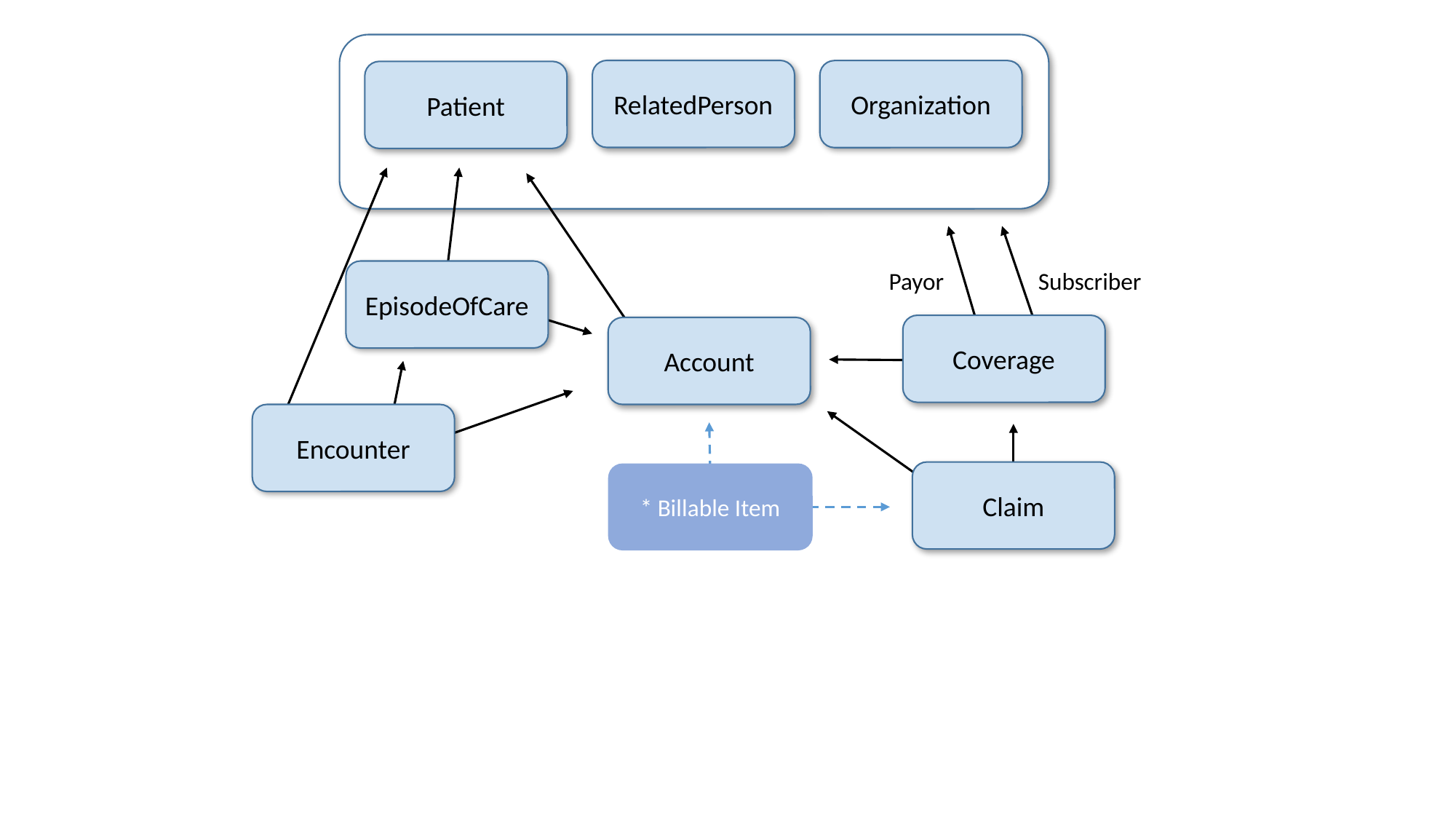

RelatedPerson
Organization
Patient
Payor
Subscriber
EpisodeOfCare
Coverage
Account
Encounter
Claim
* Billable Item